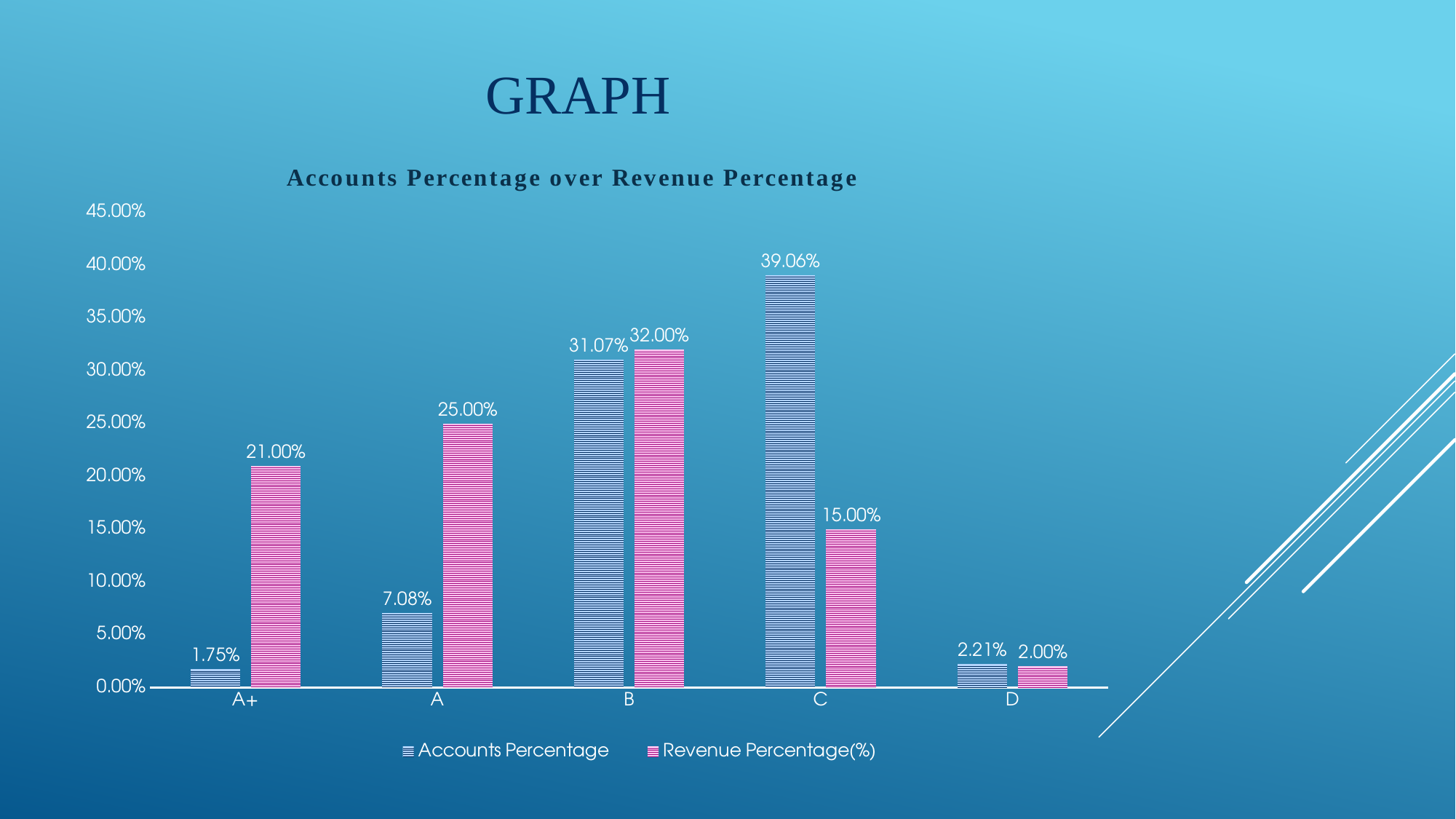

# Graph

### Chart: Accounts Percentage over Revenue Percentage

| Category | Accounts Percentage | Revenue Percentage(%) |
|---|---|---|
| A+ | 0.017463235294117647 | 0.21 |
| A | 0.07077205882352941 | 0.25 |
| B | 0.310661764705882 | 0.32 |
| C | 0.390625 | 0.15 |
| D | 0.022058823529411766 | 0.02 |